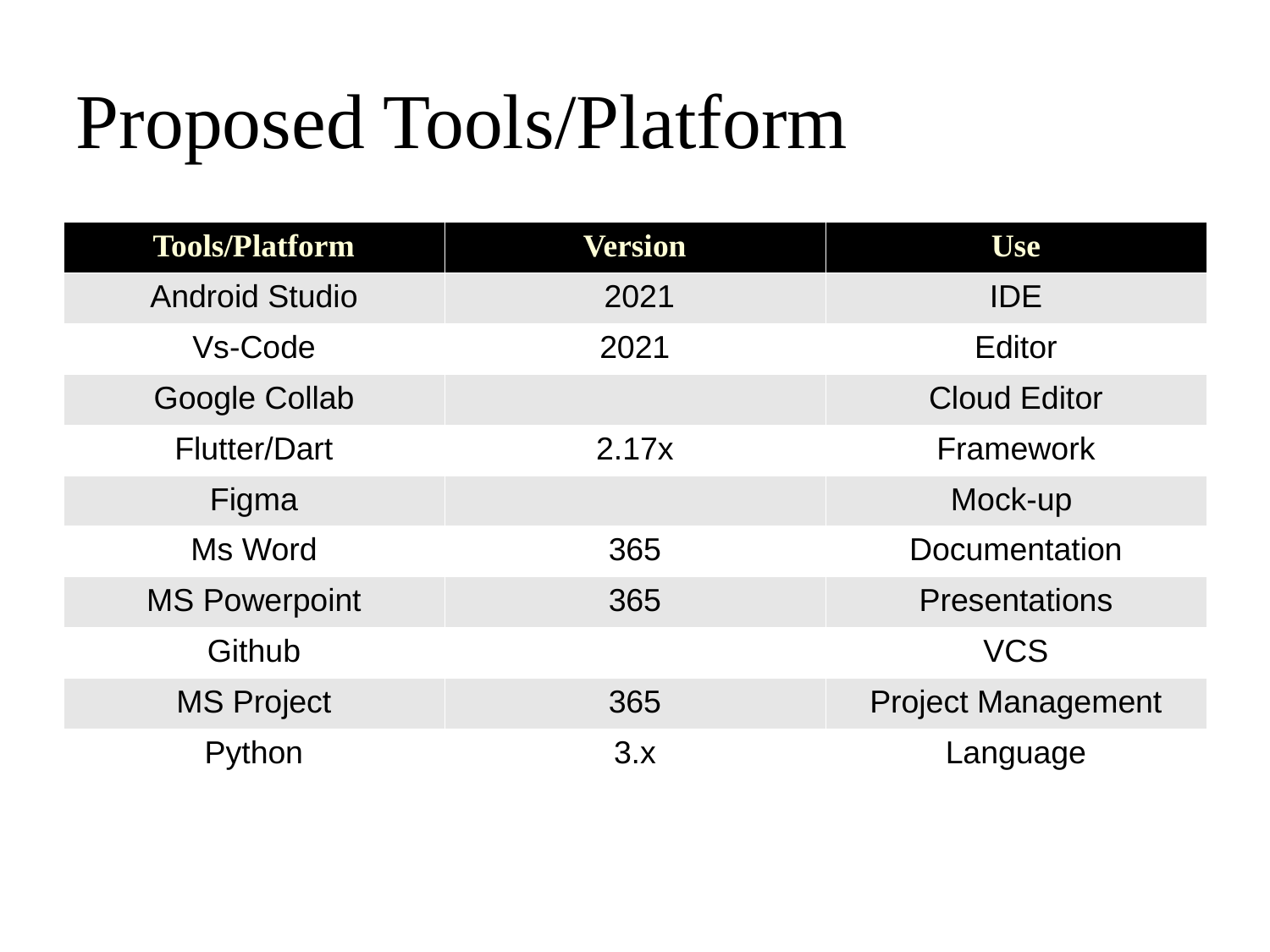

Proposed Tools/Platform
| Tools/Platform | Version | Use |
| --- | --- | --- |
| Android Studio | 2021 | IDE |
| Vs-Code | 2021 | Editor |
| Google Collab |  | Cloud Editor |
| Flutter/Dart | 2.17x | Framework |
| Figma |  | Mock-up |
| Ms Word | 365 | Documentation |
| MS Powerpoint | 365 | Presentations |
| Github |  | VCS |
| MS Project | 365 | Project Management |
| Python | 3.x | Language |